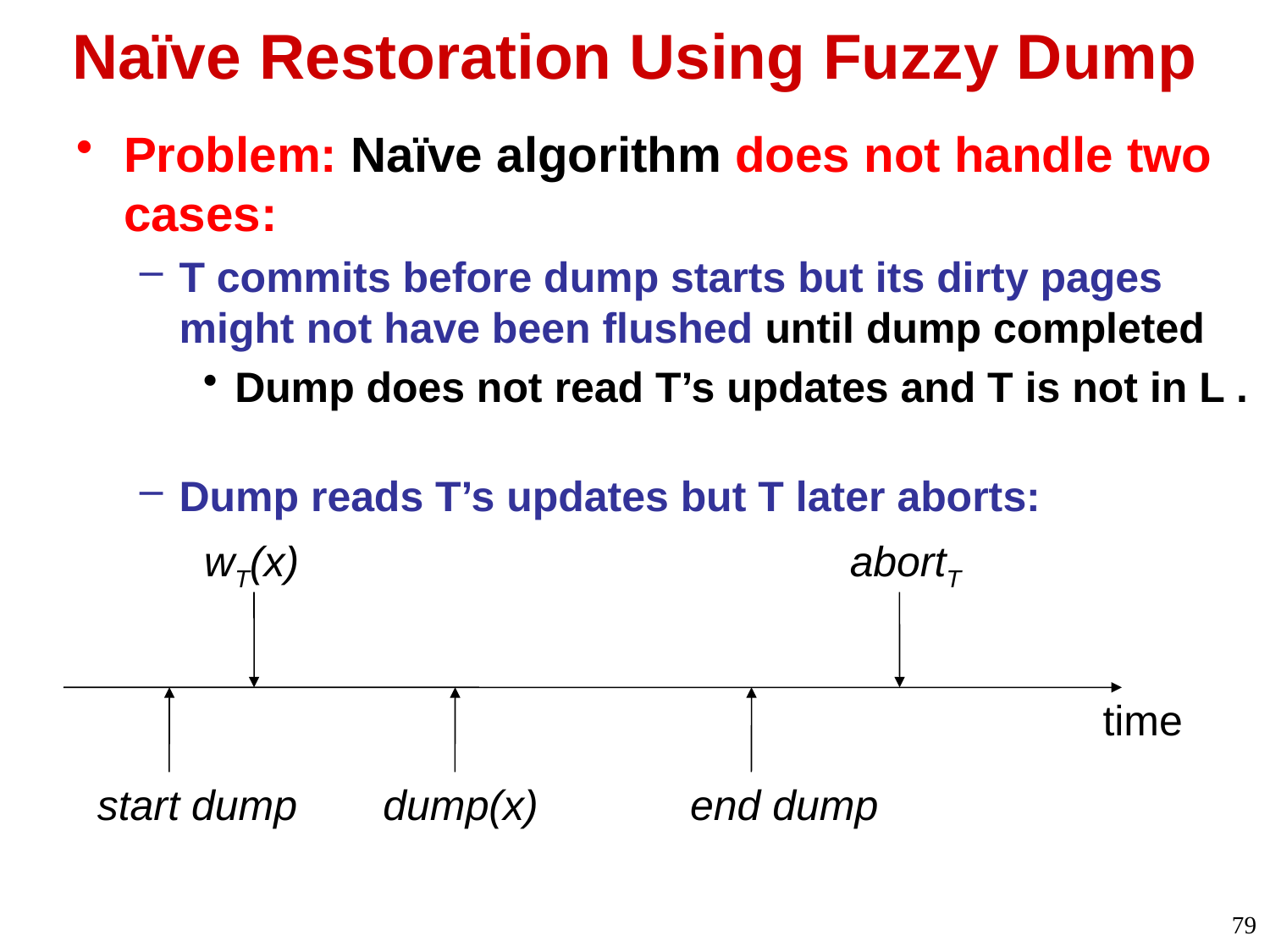

# Naïve Restoration Using Fuzzy Dump
Problem: Naïve algorithm does not handle two cases:
T commits before dump starts but its dirty pages might not have been flushed until dump completed
Dump does not read T’s updates and T is not in L .

Dump reads T’s updates but T later aborts:
wT(x)
abortT

time

start dump
dump(x)
end dump
79